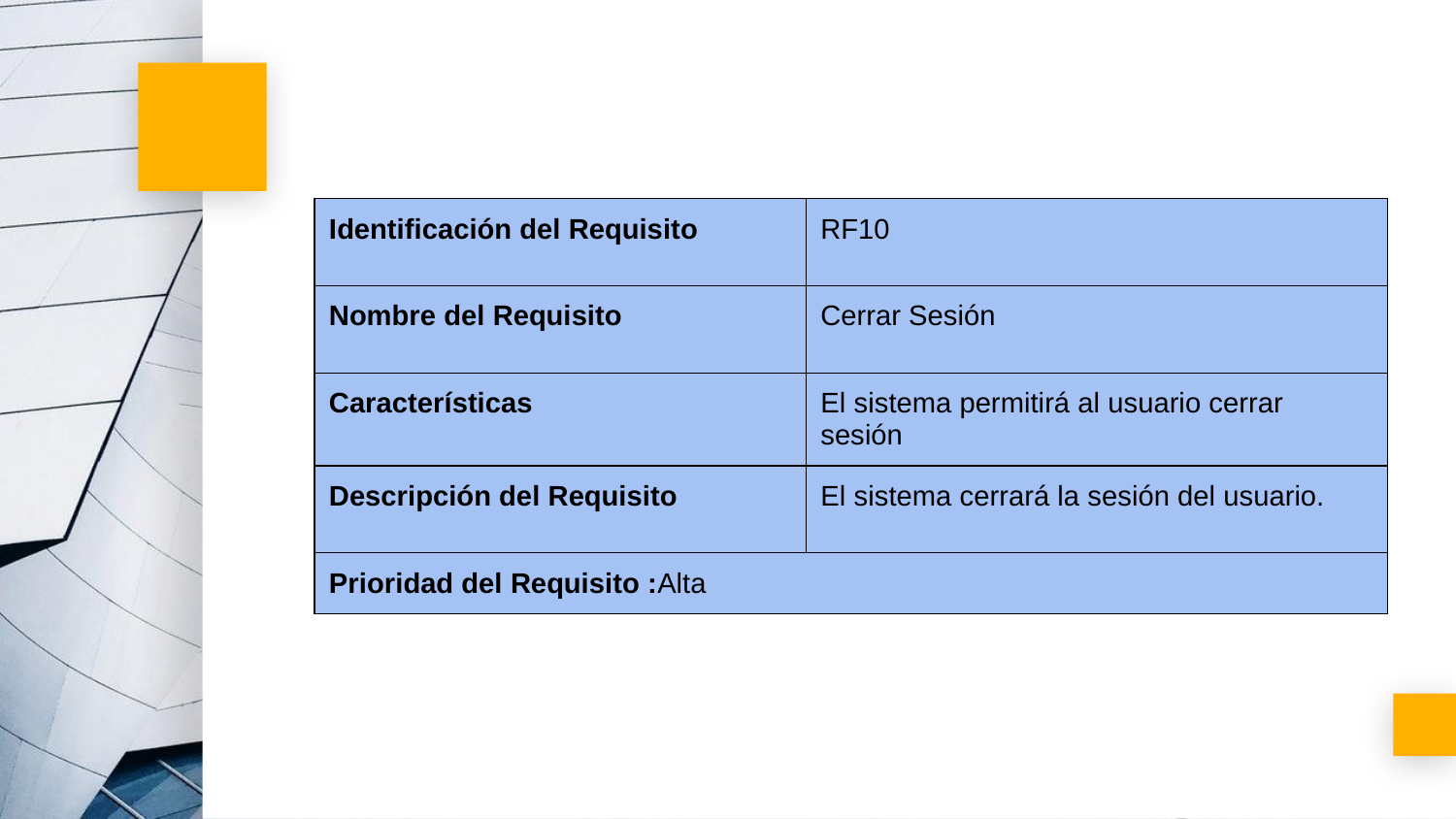

| Identificación del Requisito | RF10 |
| --- | --- |
| Nombre del Requisito | Cerrar Sesión |
| Características | El sistema permitirá al usuario cerrar sesión |
| Descripción del Requisito | El sistema cerrará la sesión del usuario. |
| Prioridad del Requisito :Alta |
| --- |